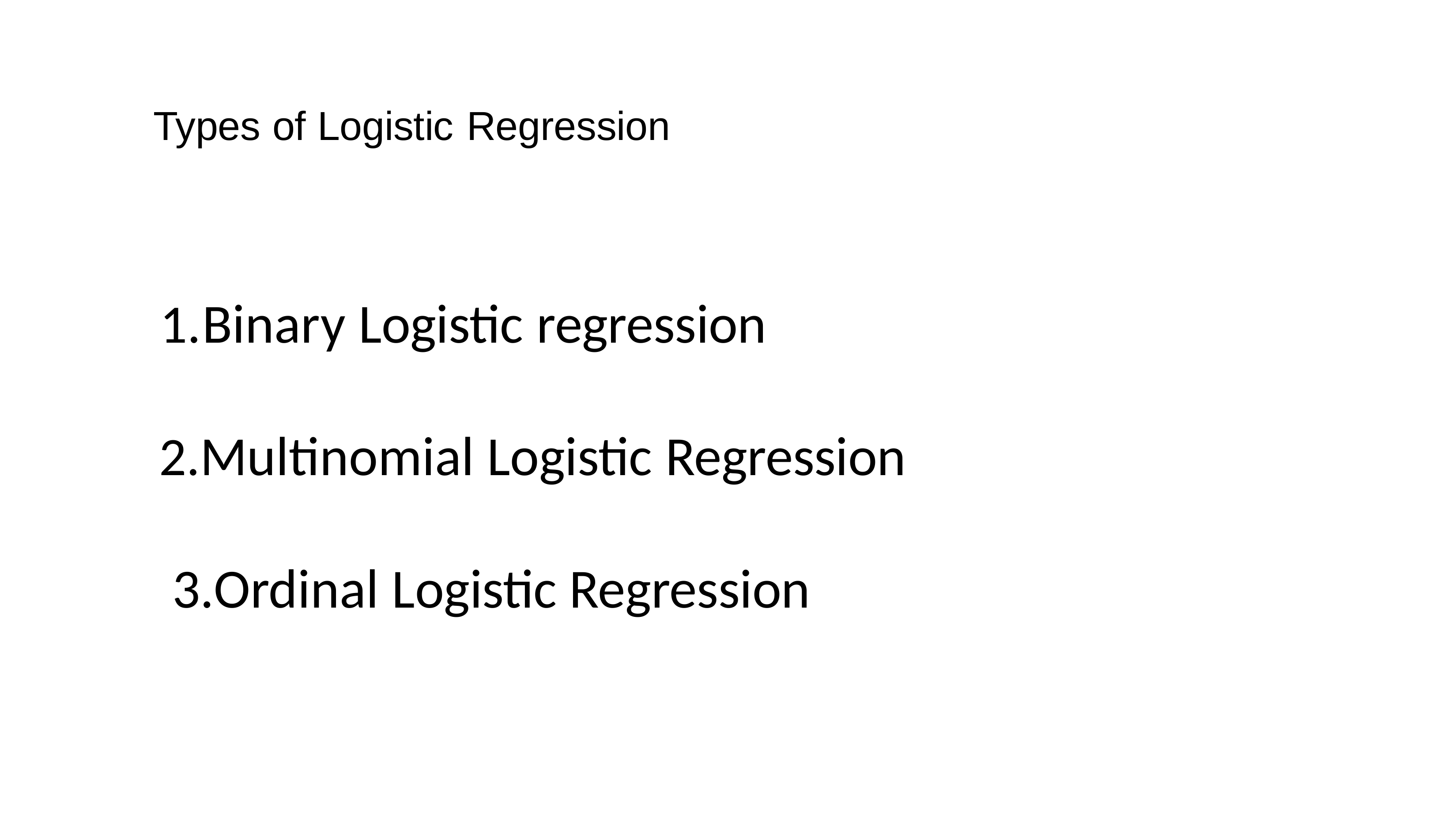

# Types of Logistic Regression
Binary Logistic regression
Multinomial Logistic Regression  3.Ordinal Logistic Regression